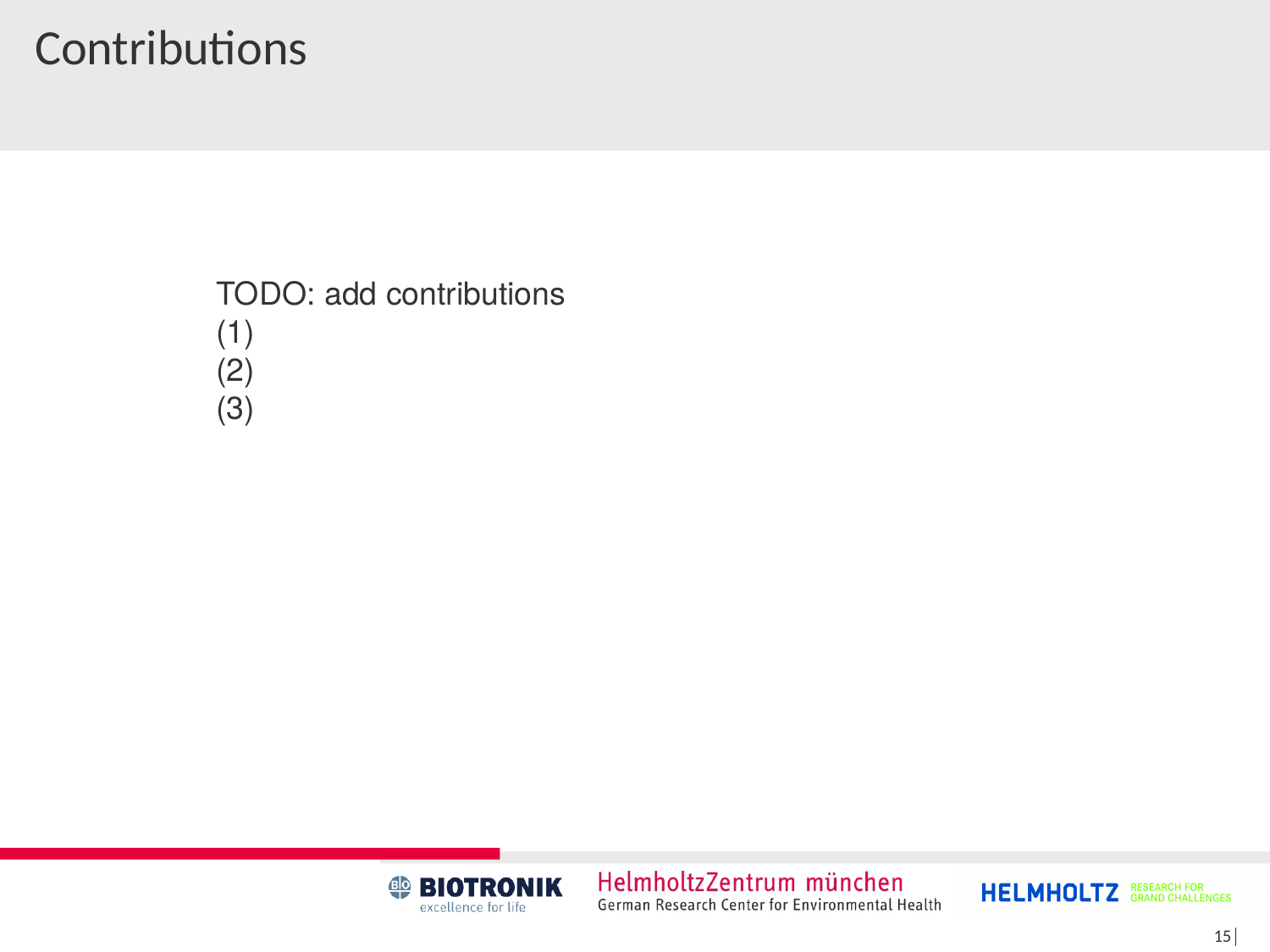

# Contributions
TODO: add contributions
(1)
(2)
(3)
15│